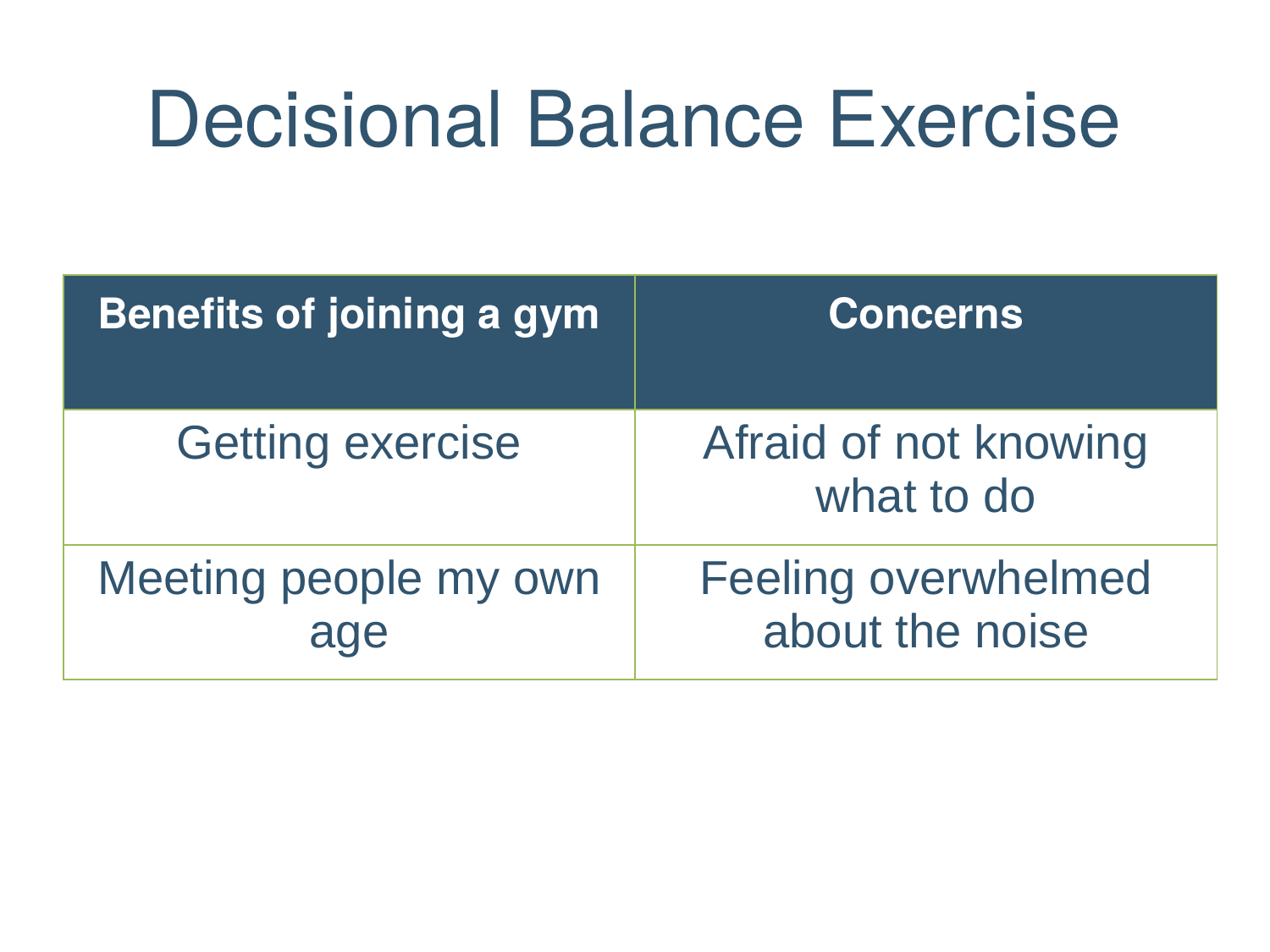

# Decisional Balance Exercise
| Benefits of joining a gym | Concerns |
| --- | --- |
| Getting exercise | Afraid of not knowing what to do |
| Meeting people my own age | Feeling overwhelmed about the noise |